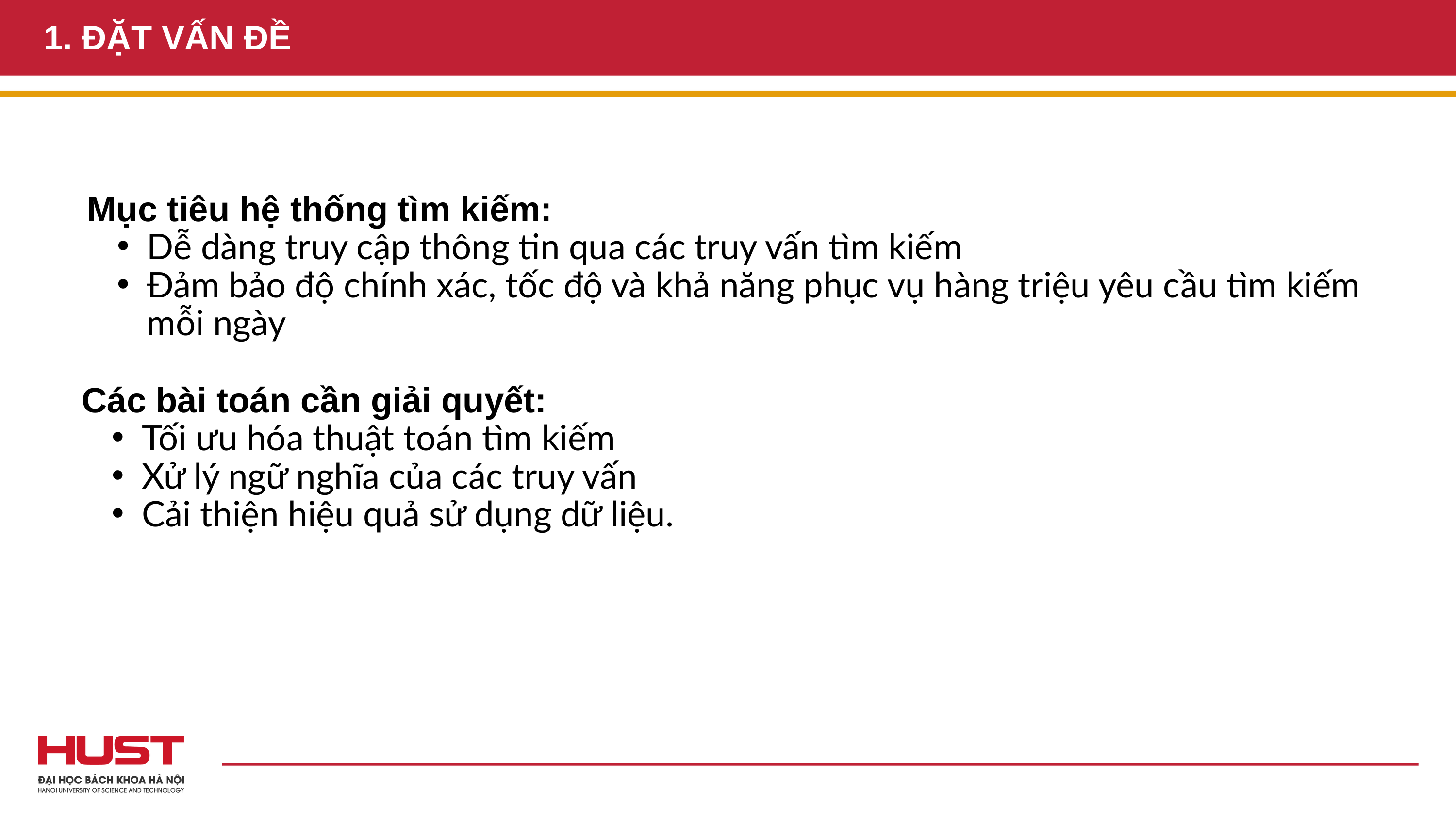

1. ĐẶT VẤN ĐỀ
Mục tiêu hệ thống tìm kiếm:
Dễ dàng truy cập thông tin qua các truy vấn tìm kiếm
Đảm bảo độ chính xác, tốc độ và khả năng phục vụ hàng triệu yêu cầu tìm kiếm mỗi ngày
Các bài toán cần giải quyết:
Tối ưu hóa thuật toán tìm kiếm
Xử lý ngữ nghĩa của các truy vấn
Cải thiện hiệu quả sử dụng dữ liệu.